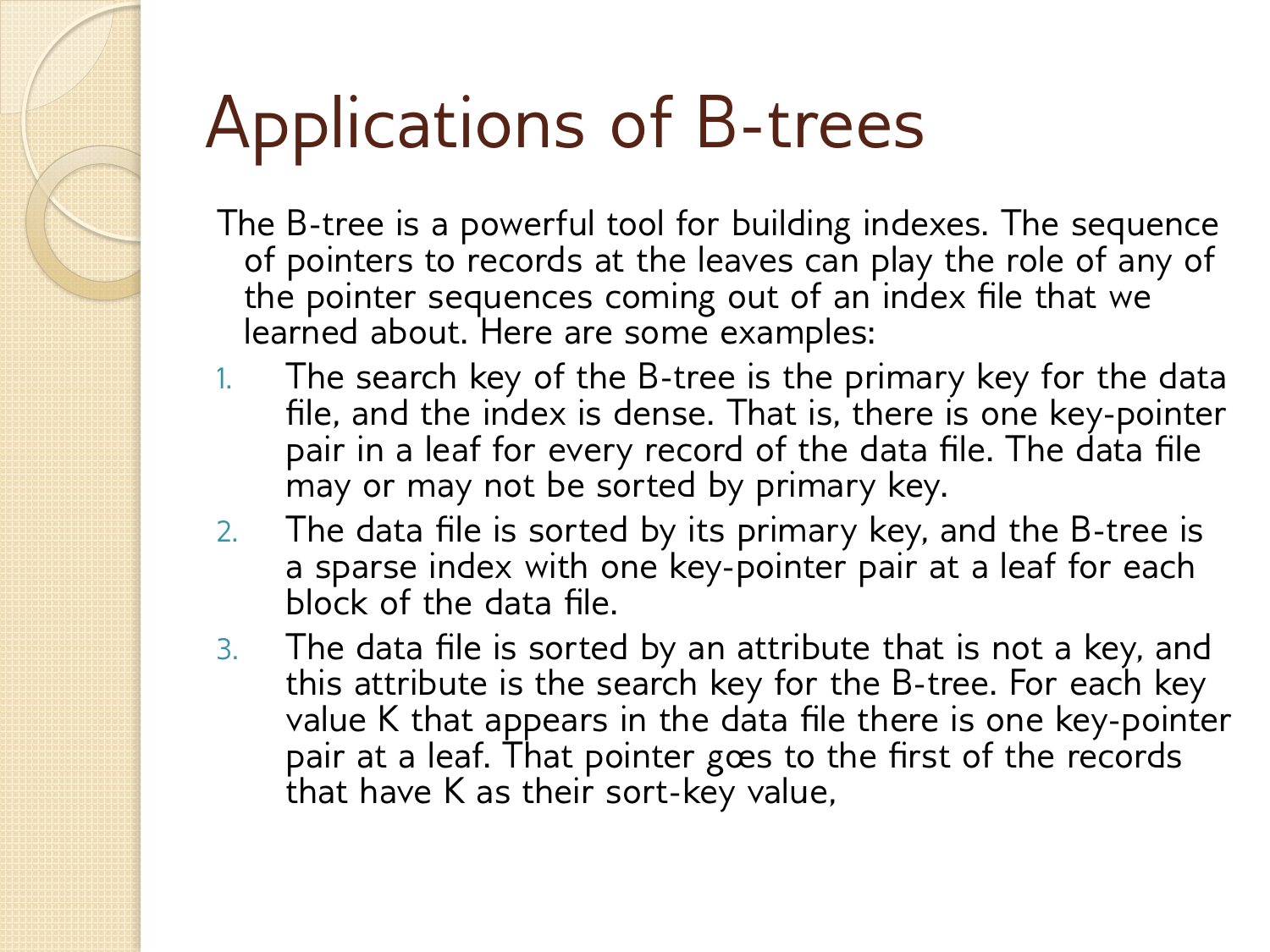

# Applications of B-trees
The B-tree is a powerful tool for building indexes. The sequence of pointers to records at the leaves can play the role of any of the pointer sequences coming out of an index file that we learned about. Here are some examples:
The search key of the B-tree is the primary key for the data file, and the index is dense. That is, there is one key-pointer pair in a leaf for every record of the data file. The data file may or may not be sorted by primary key.
The data file is sorted by its primary key, and the B-tree is a sparse index with one key-pointer pair at a leaf for each block of the data file.
The data file is sorted by an attribute that is not a key, and this attribute is the search key for the B-tree. For each key value K that appears in the data file there is one key-pointer pair at a leaf. That pointer goes to the first of the records that have K as their sort-key value,